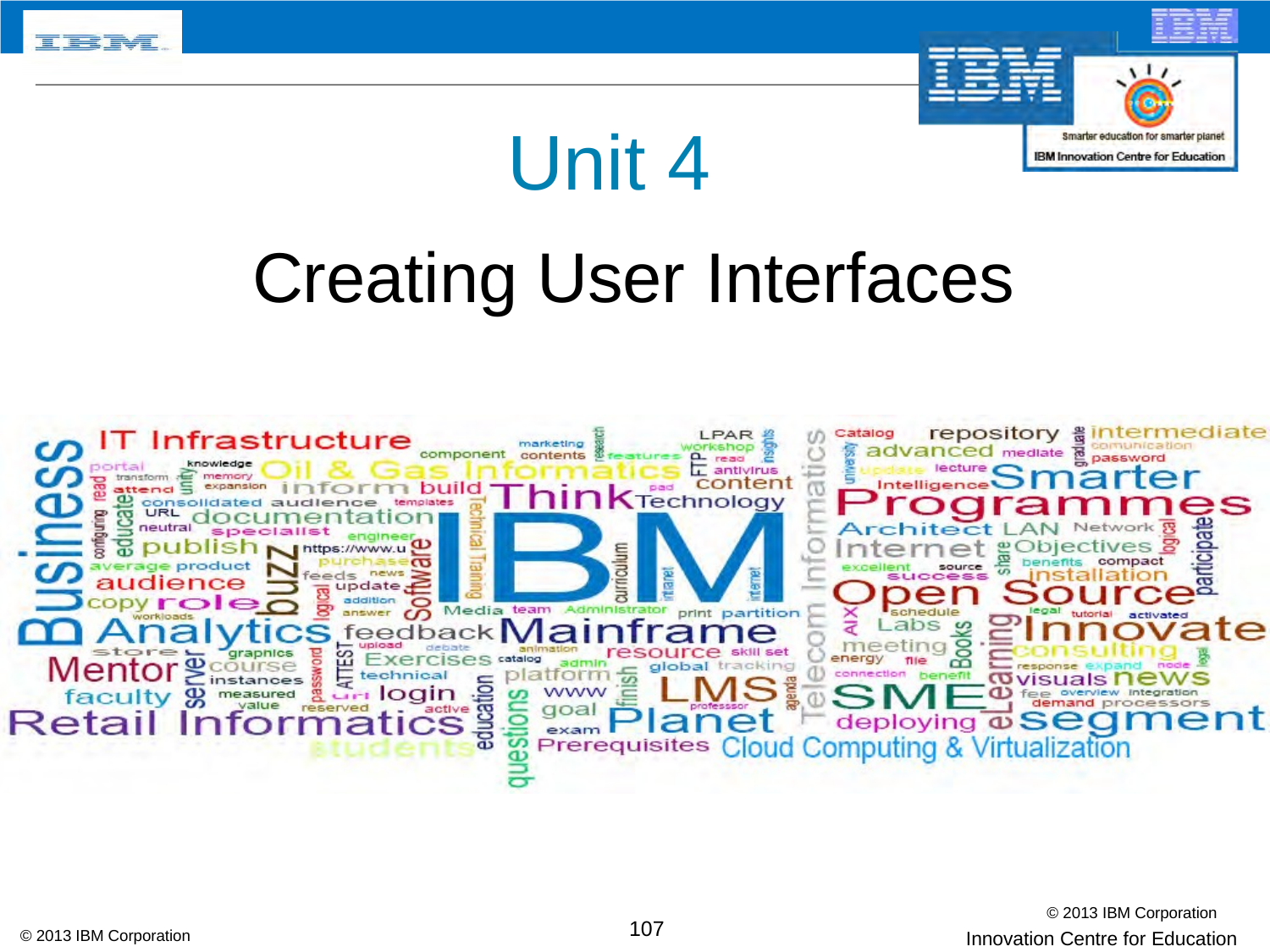

# Unit 4
Creating User Interfaces

© 2013 IBM Corporation
107
© 2013 IBM Corporation
Innovation Centre for Education